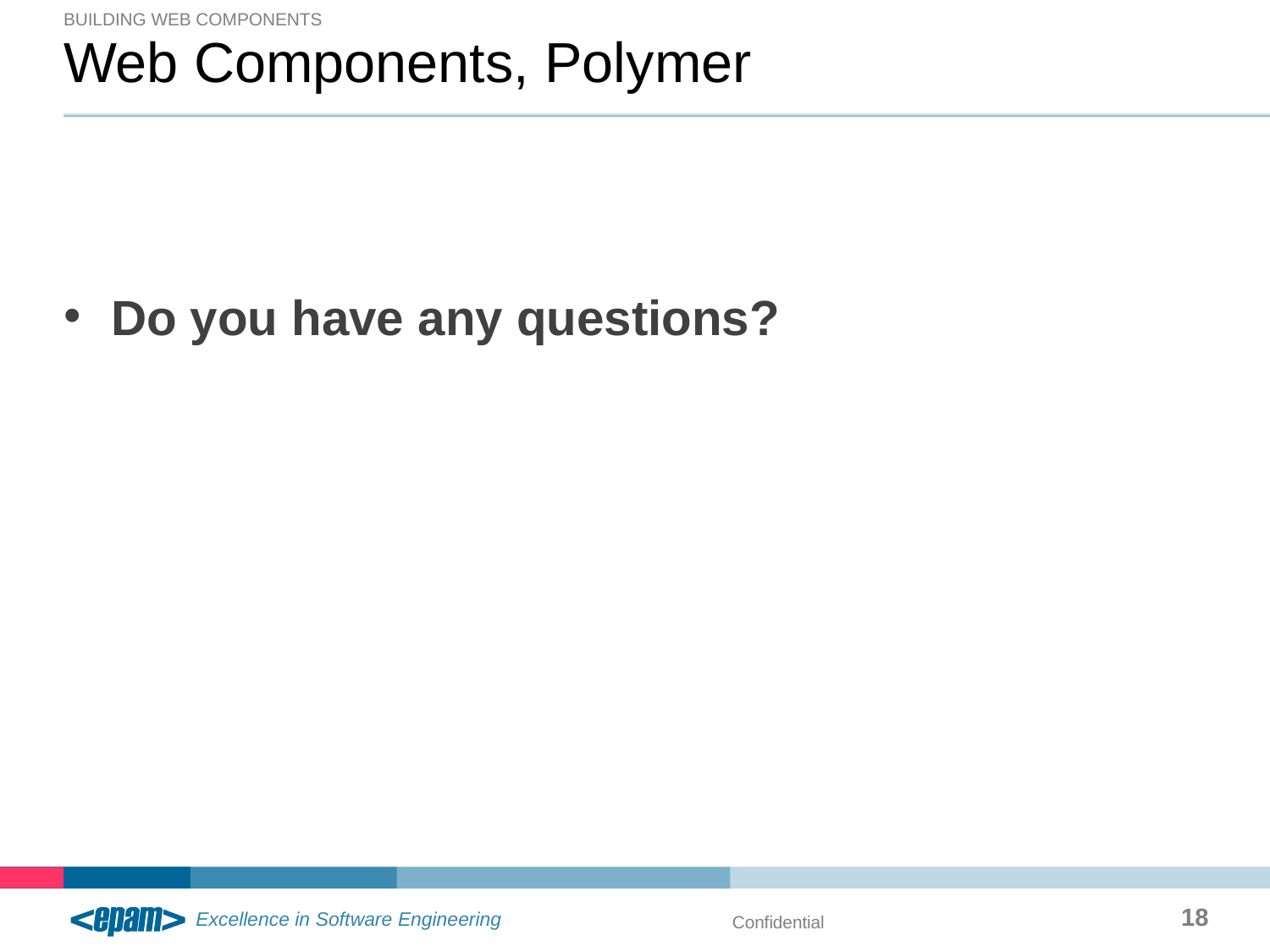

Building wEb components
# Web Components, Polymer

Do you have any questions?
18
Confidential